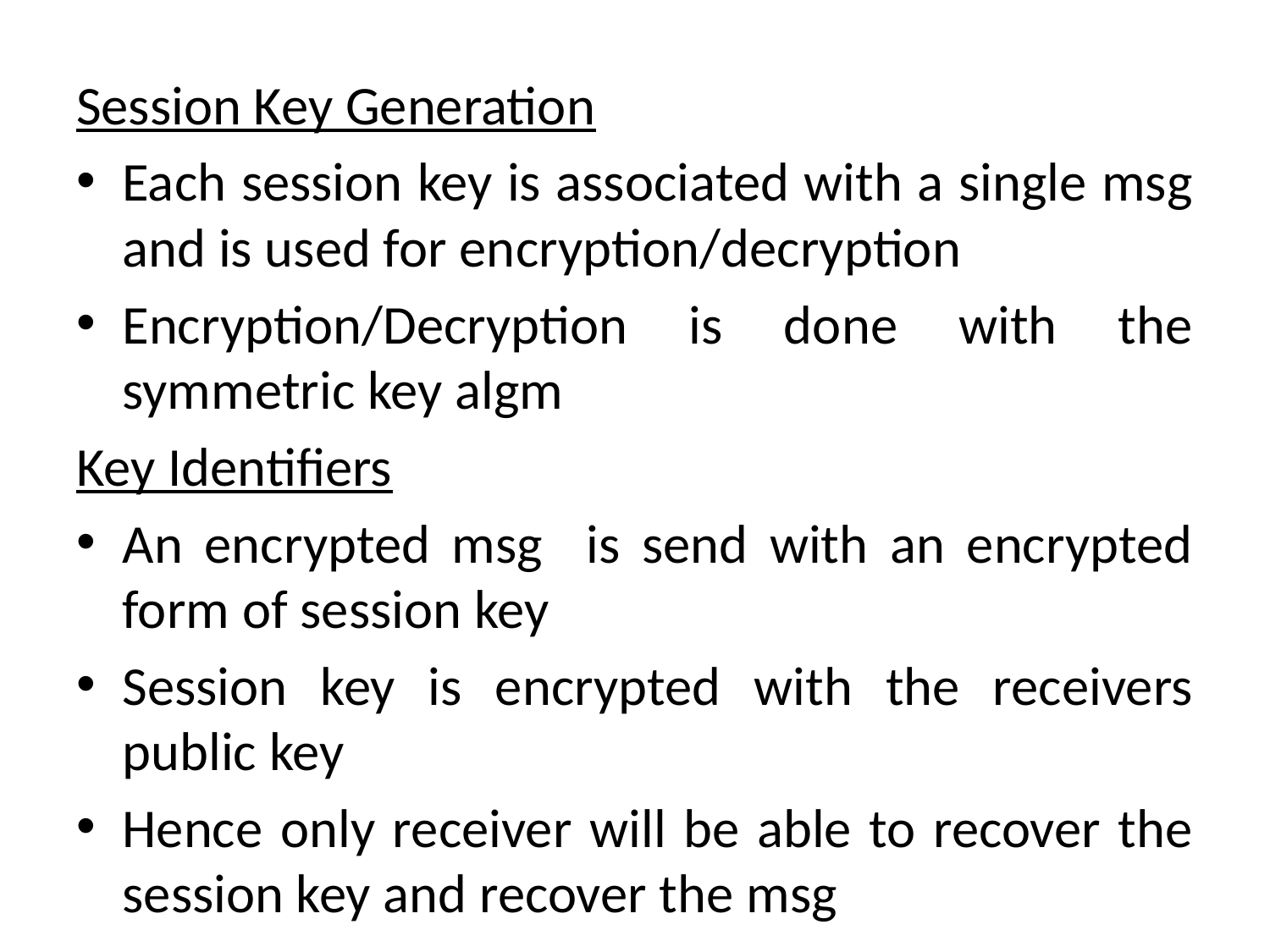

Session Key Generation
Each session key is associated with a single msg and is used for encryption/decryption
Encryption/Decryption is done with the symmetric key algm
Key Identifiers
An encrypted msg  is send with an encrypted form of session key
Session key is encrypted with the receivers public key
Hence only receiver will be able to recover the session key and recover the msg